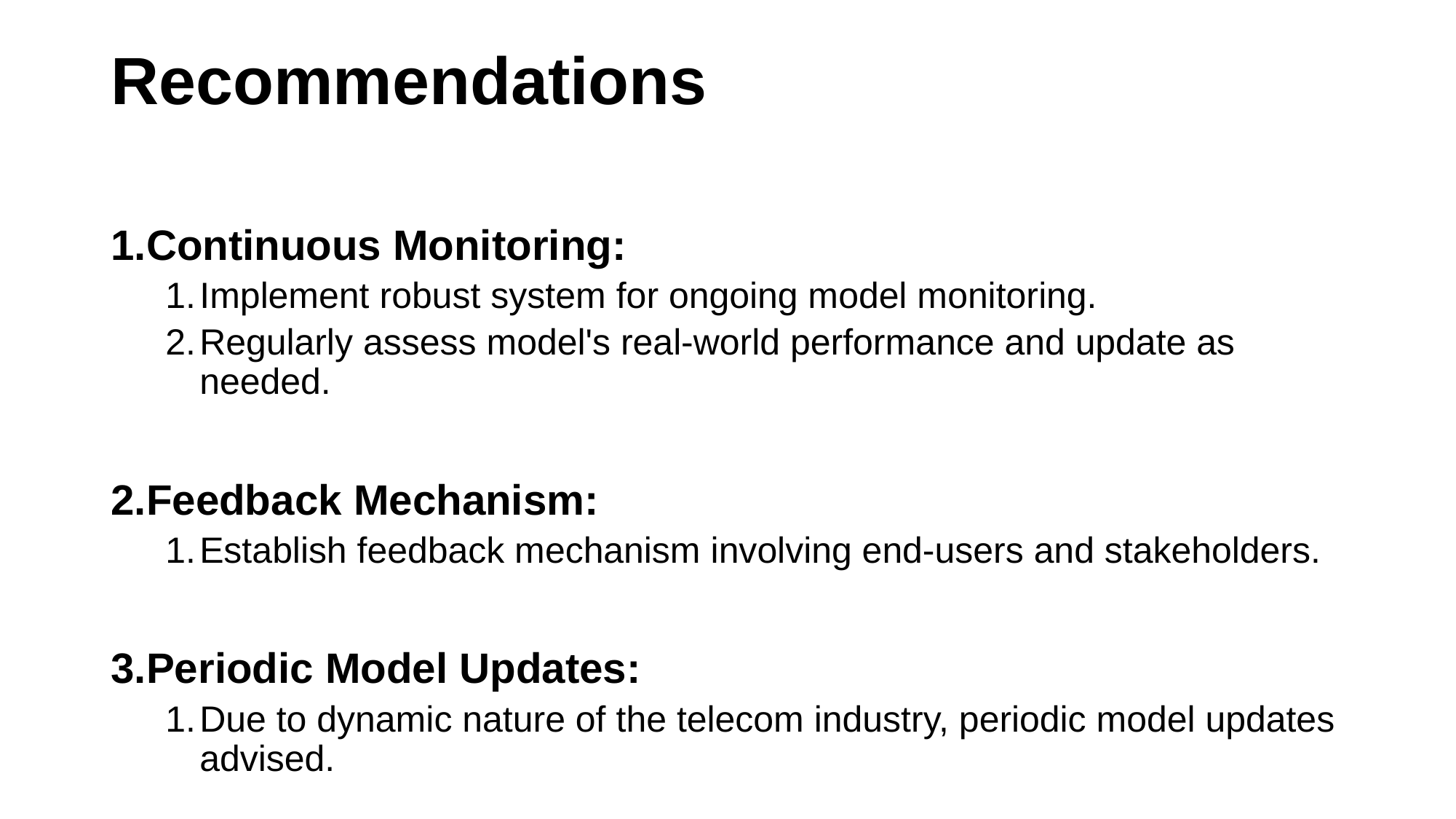

# Recommendations
Continuous Monitoring:
Implement robust system for ongoing model monitoring.
Regularly assess model's real-world performance and update as needed.

Feedback Mechanism:
Establish feedback mechanism involving end-users and stakeholders.

Periodic Model Updates:
Due to dynamic nature of the telecom industry, periodic model updates advised.